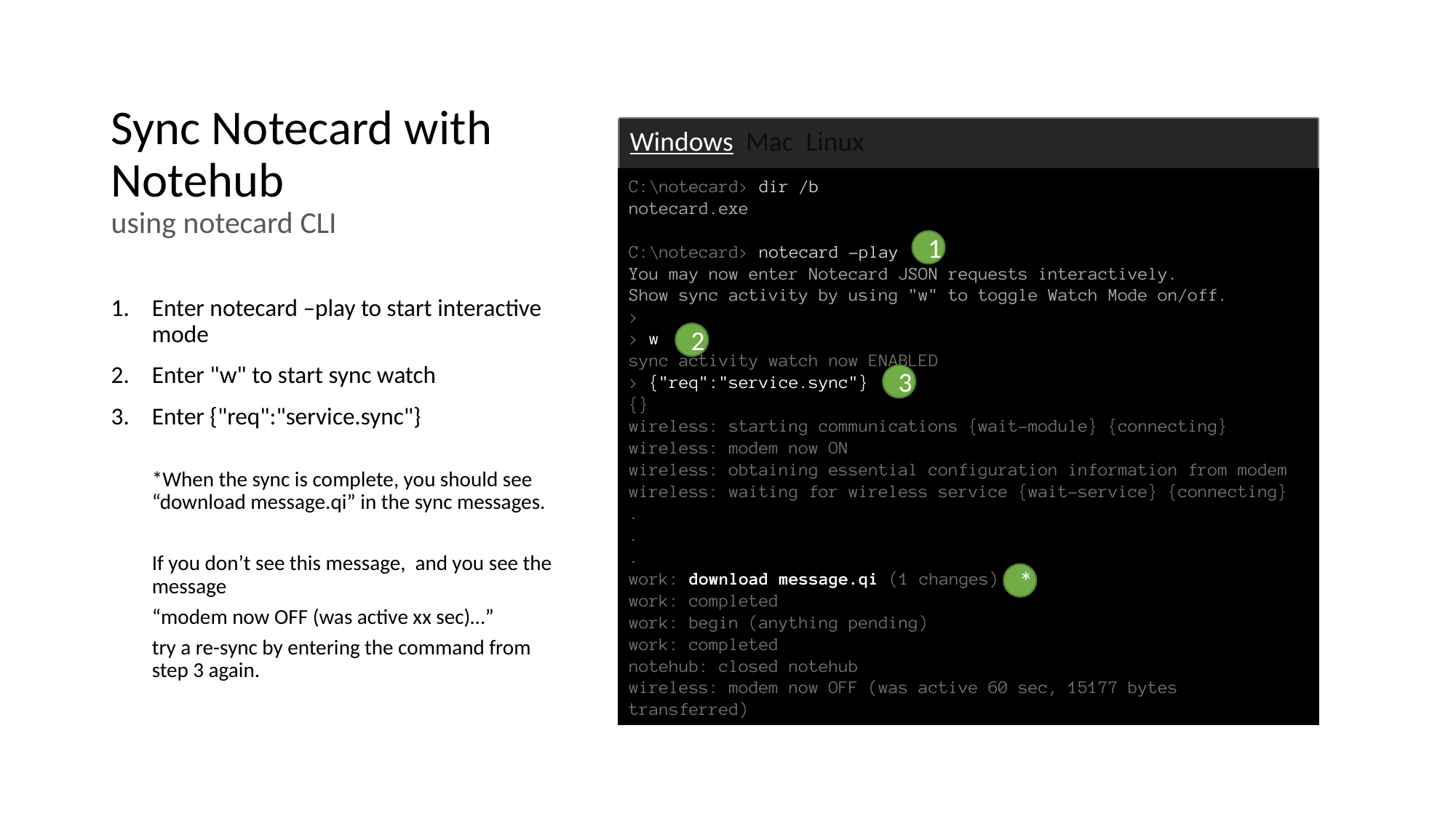

# Sync Notecard with Notehub using notecard CLI
Windows  Mac  Linux
C:\notecard> dir /b
notecard.exe

C:\notecard> notecard -play
You may now enter Notecard JSON requests interactively.
Show sync activity by using "w" to toggle Watch Mode on/off.
>
> w
sync activity watch now ENABLED
> {"req":"service.sync"}
{}
wireless: starting communications {wait-module} {connecting}
wireless: modem now ON
wireless: obtaining essential configuration information from modem
wireless: waiting for wireless service {wait-service} {connecting}
.
.
.
work: download message.qi (1 changes)
work: completed
work: begin (anything pending)
work: completed
notehub: closed notehub
wireless: modem now OFF (was active 60 sec, 15177 bytes transferred)
1

Enter notecard –play to start interactive mode
Enter "w" to start sync watch
Enter {"req":"service.sync"}

*When the sync is complete, you should see “download message.qi” in the sync messages.

If you don’t see this message,  and you see the message
“modem now OFF (was active xx sec)…”
try a re-sync by entering the command from step 3 again.

2
3
*